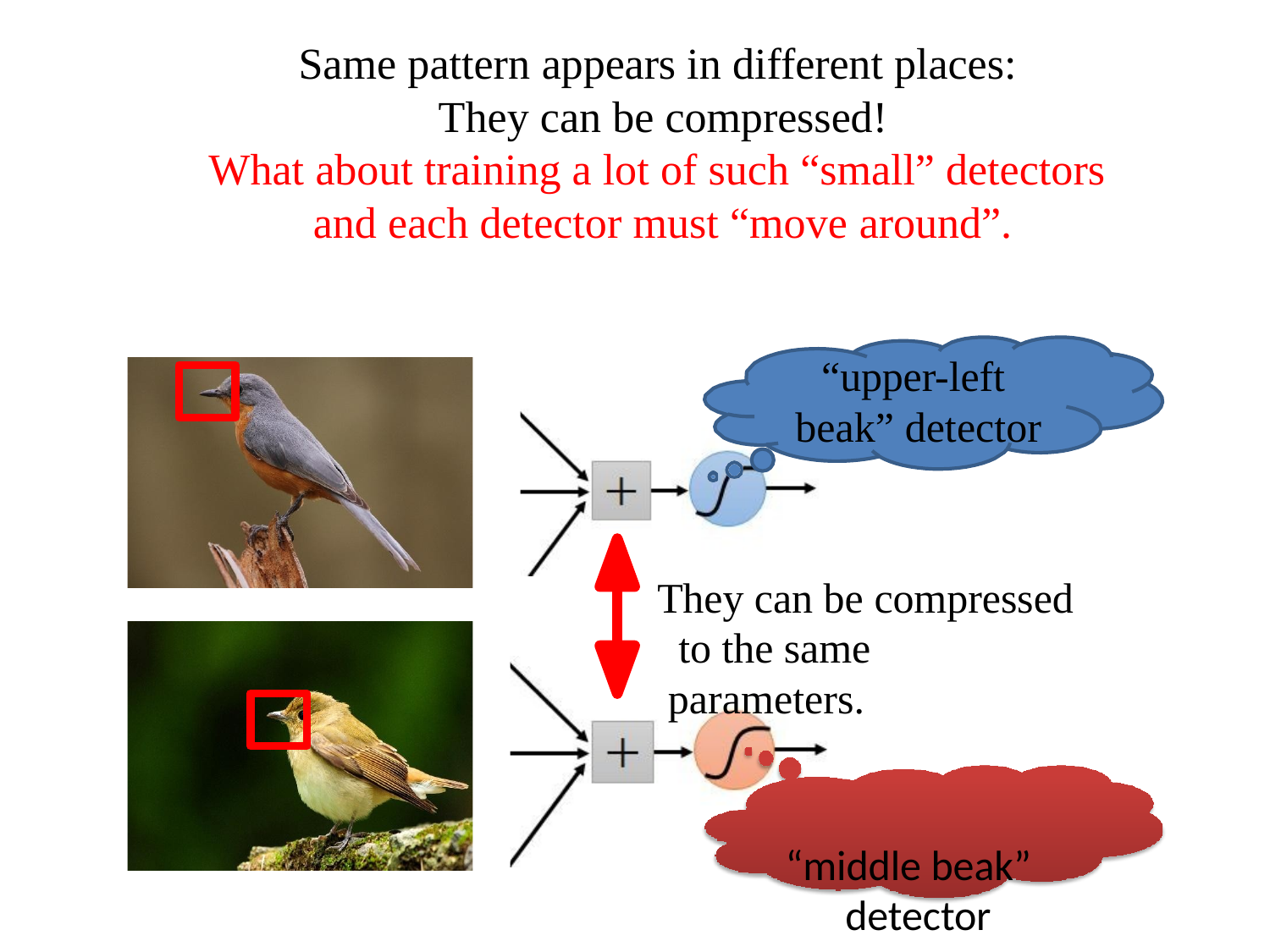

# Same pattern appears in different places:  They can be compressed!
What about training a lot of such “small” detectors  and each detector must “move around”.

“upper-left  beak” detector

They can be compressed  to the same parameters.

“middle beak”  detector